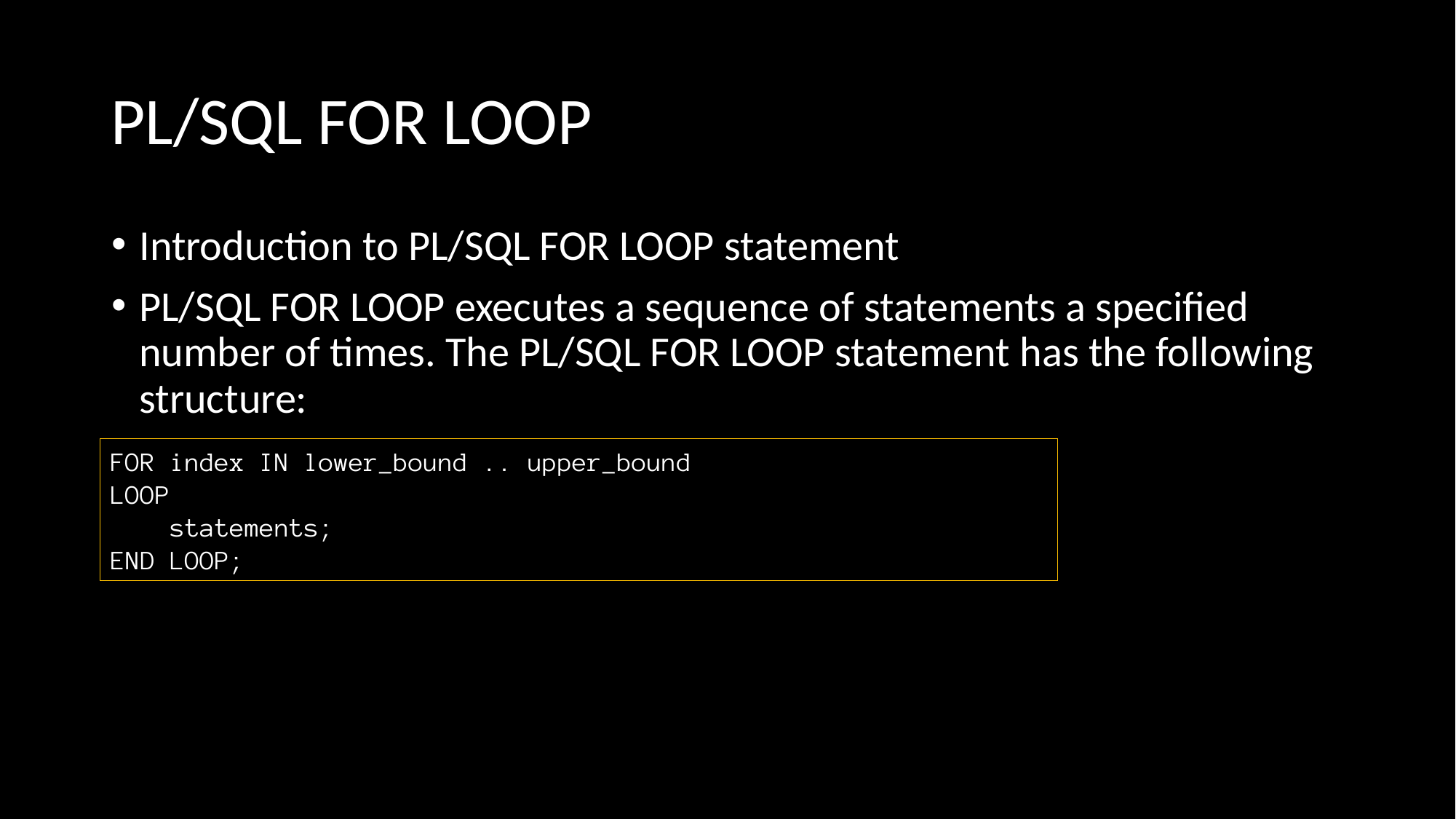

# PL/SQL FOR LOOP
Introduction to PL/SQL FOR LOOP statement
PL/SQL FOR LOOP executes a sequence of statements a specified number of times. The PL/SQL FOR LOOP statement has the following structure:
FOR index IN lower_bound .. upper_bound
LOOP
    statements;
END LOOP;